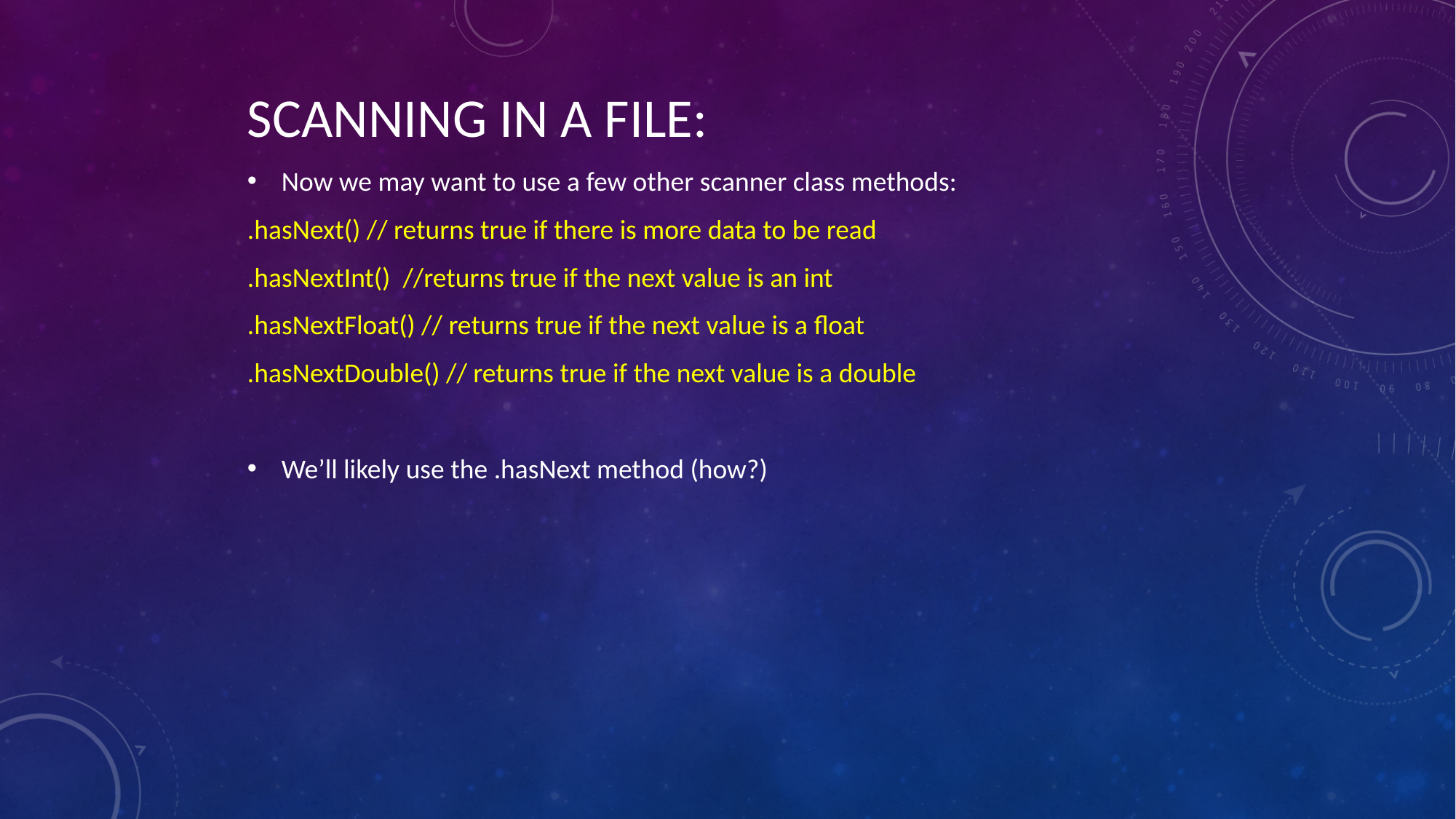

# Scanning in a file:
Now we may want to use a few other scanner class methods:
.hasNext() // returns true if there is more data to be read
.hasNextInt()  //returns true if the next value is an int
.hasNextFloat() // returns true if the next value is a float
.hasNextDouble() // returns true if the next value is a double

We’ll likely use the .hasNext method (how?)